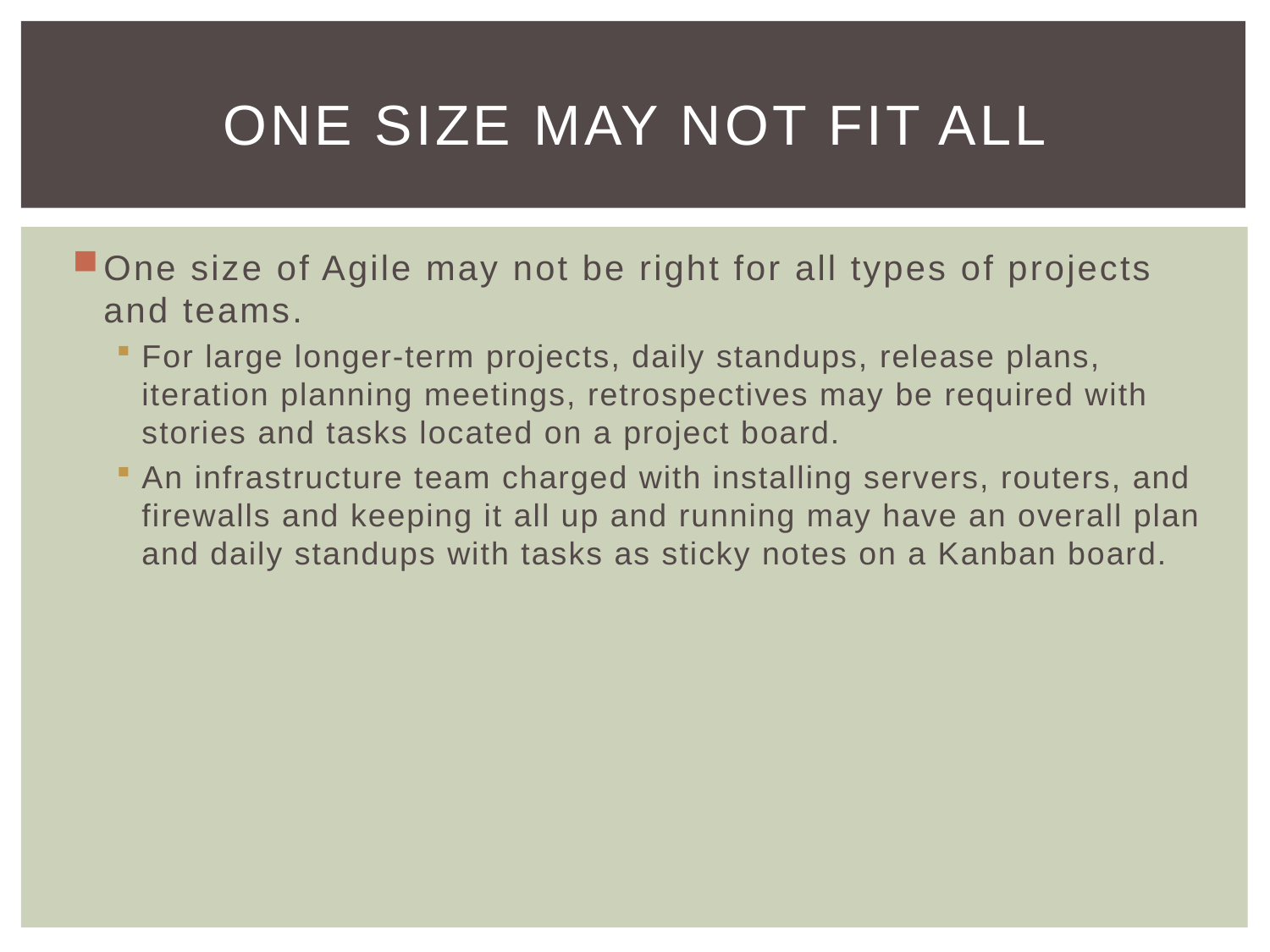

# One Size May Not Fit All
One size of Agile may not be right for all types of projects and teams.
For large longer-term projects, daily standups, release plans, iteration planning meetings, retrospectives may be required with stories and tasks located on a project board.
An infrastructure team charged with installing servers, routers, and firewalls and keeping it all up and running may have an overall plan and daily standups with tasks as sticky notes on a Kanban board.